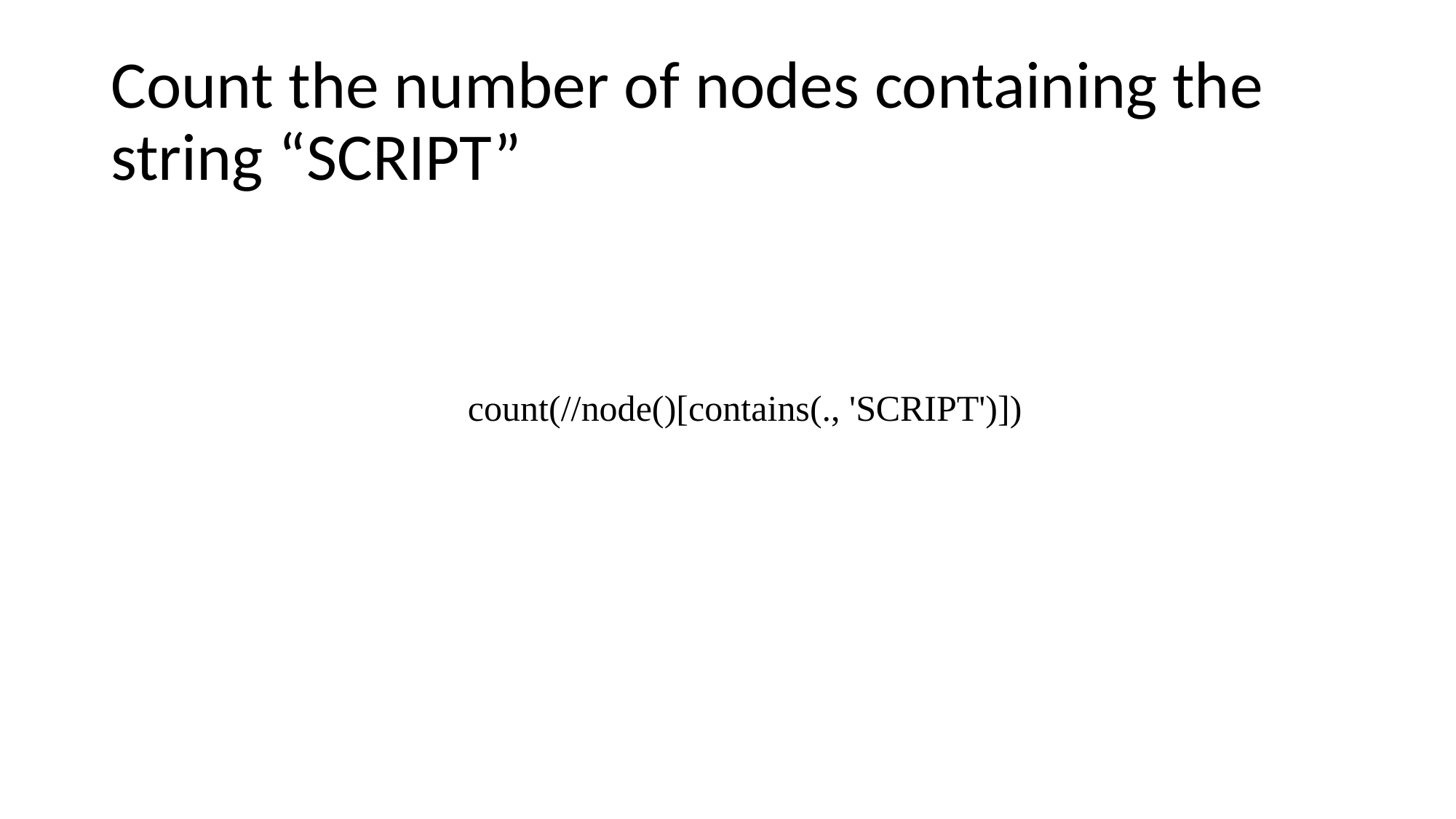

Count the number of nodes containing the string “SCRIPT”
count(//node()[contains(., 'SCRIPT')])